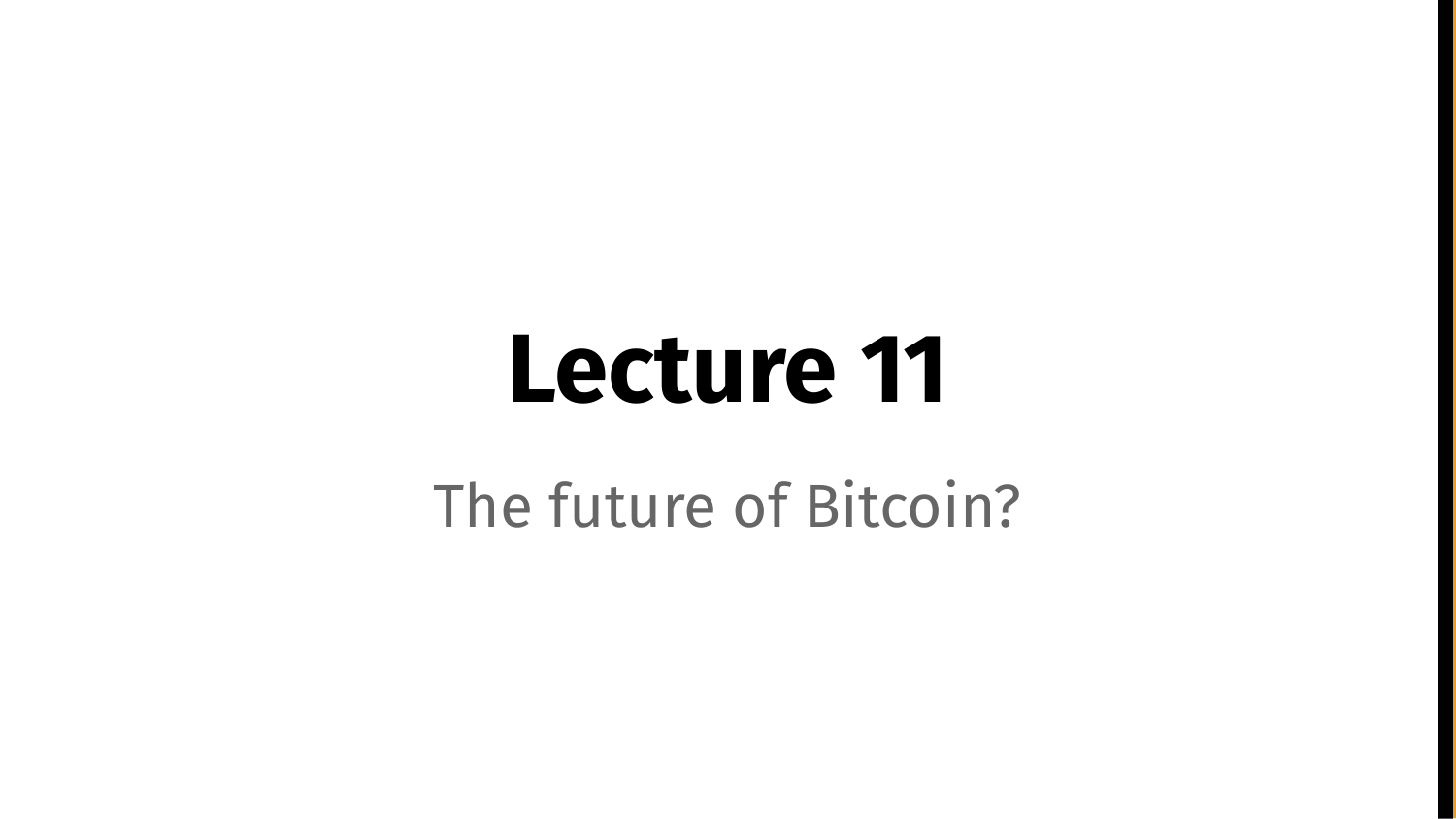

# Lecture 11
The future of Bitcoin?